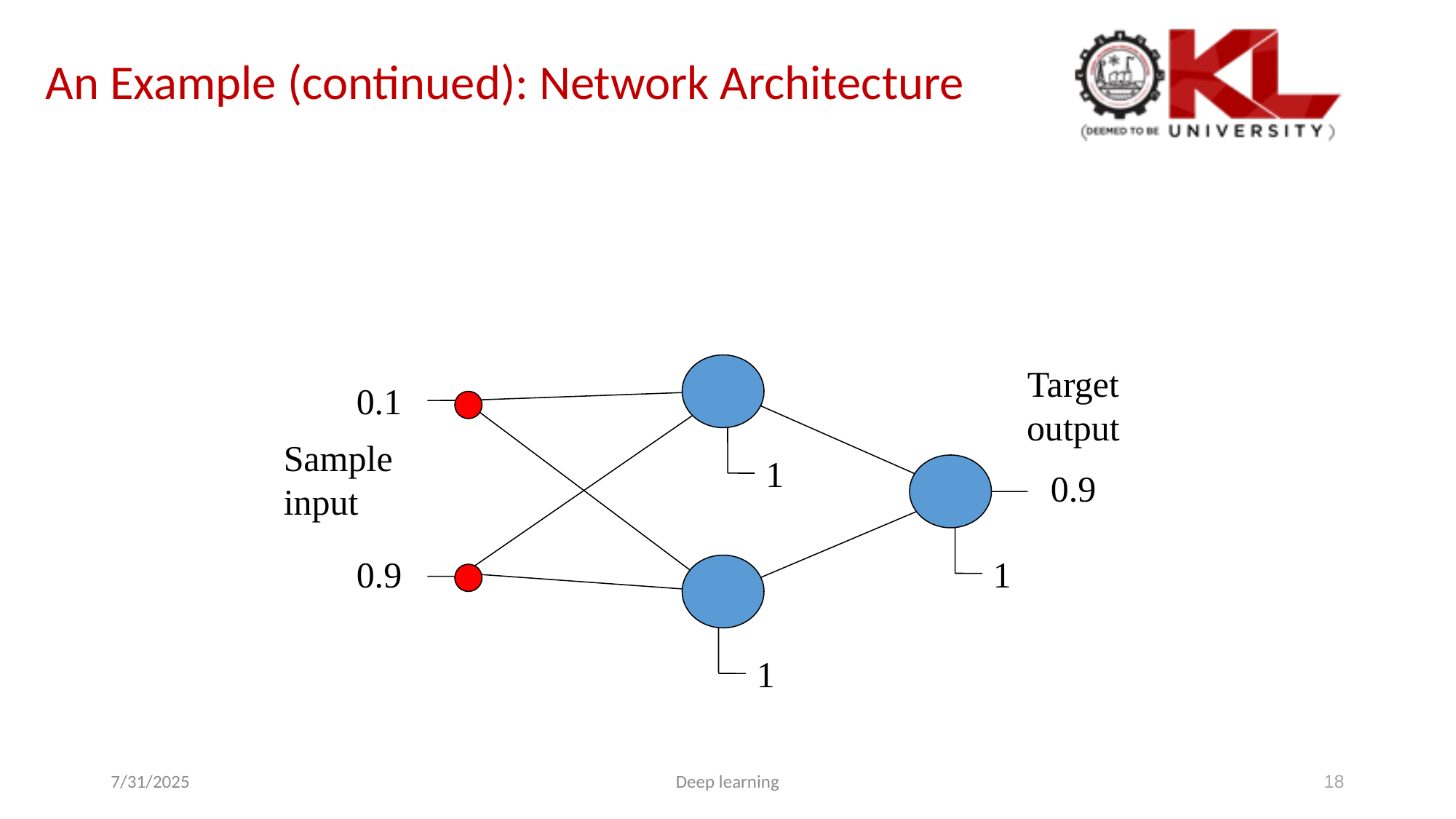

# An Example (continued): Network Architecture

Target output
0.9
0.1
Sample input
1
0.9
1
1
7/31/2025
Deep learning
18